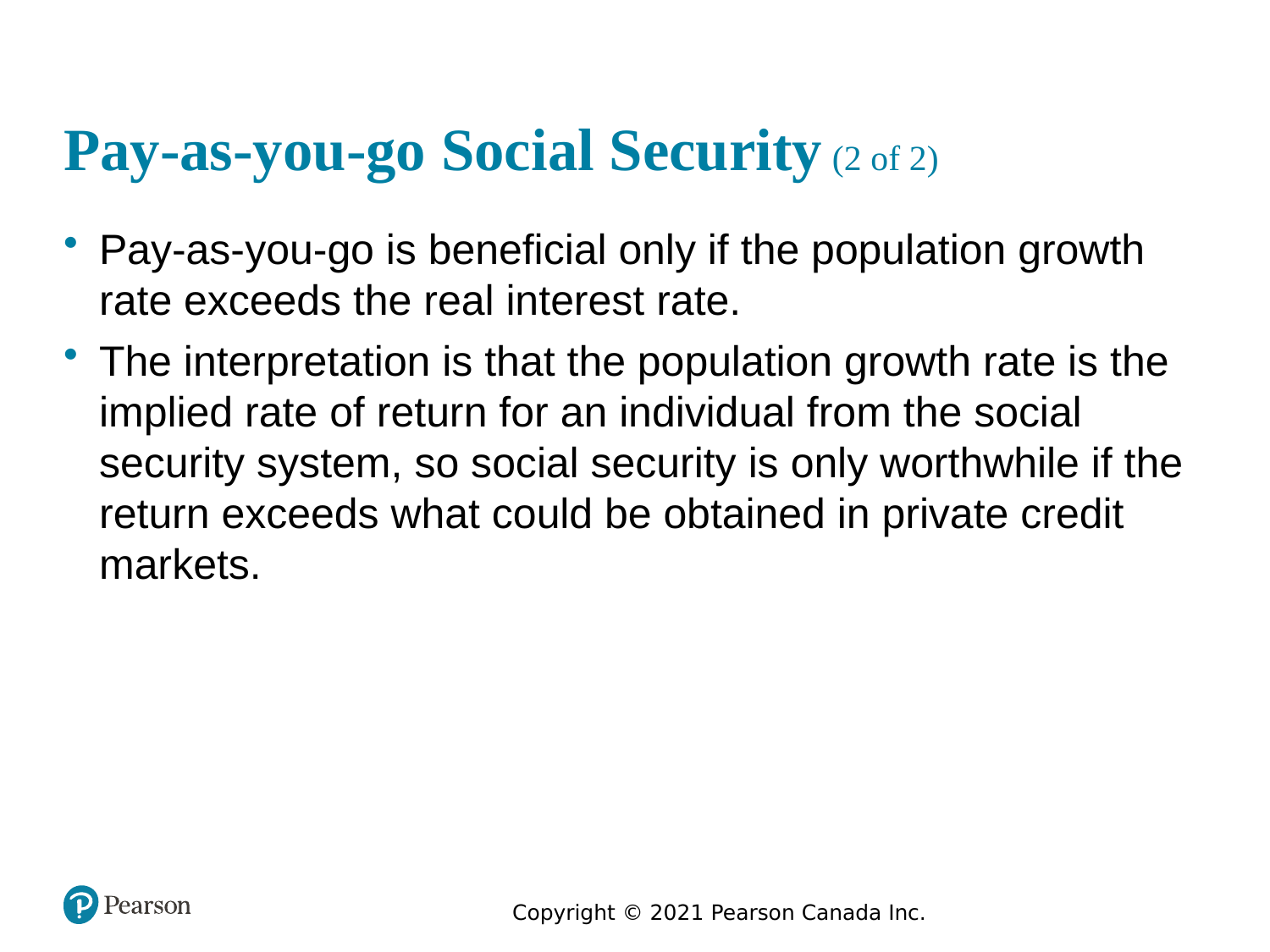

# Pay-as-you-go Social Security (2 of 2)
Pay-as-you-go is beneficial only if the population growth rate exceeds the real interest rate.
The interpretation is that the population growth rate is the implied rate of return for an individual from the social security system, so social security is only worthwhile if the return exceeds what could be obtained in private credit markets.